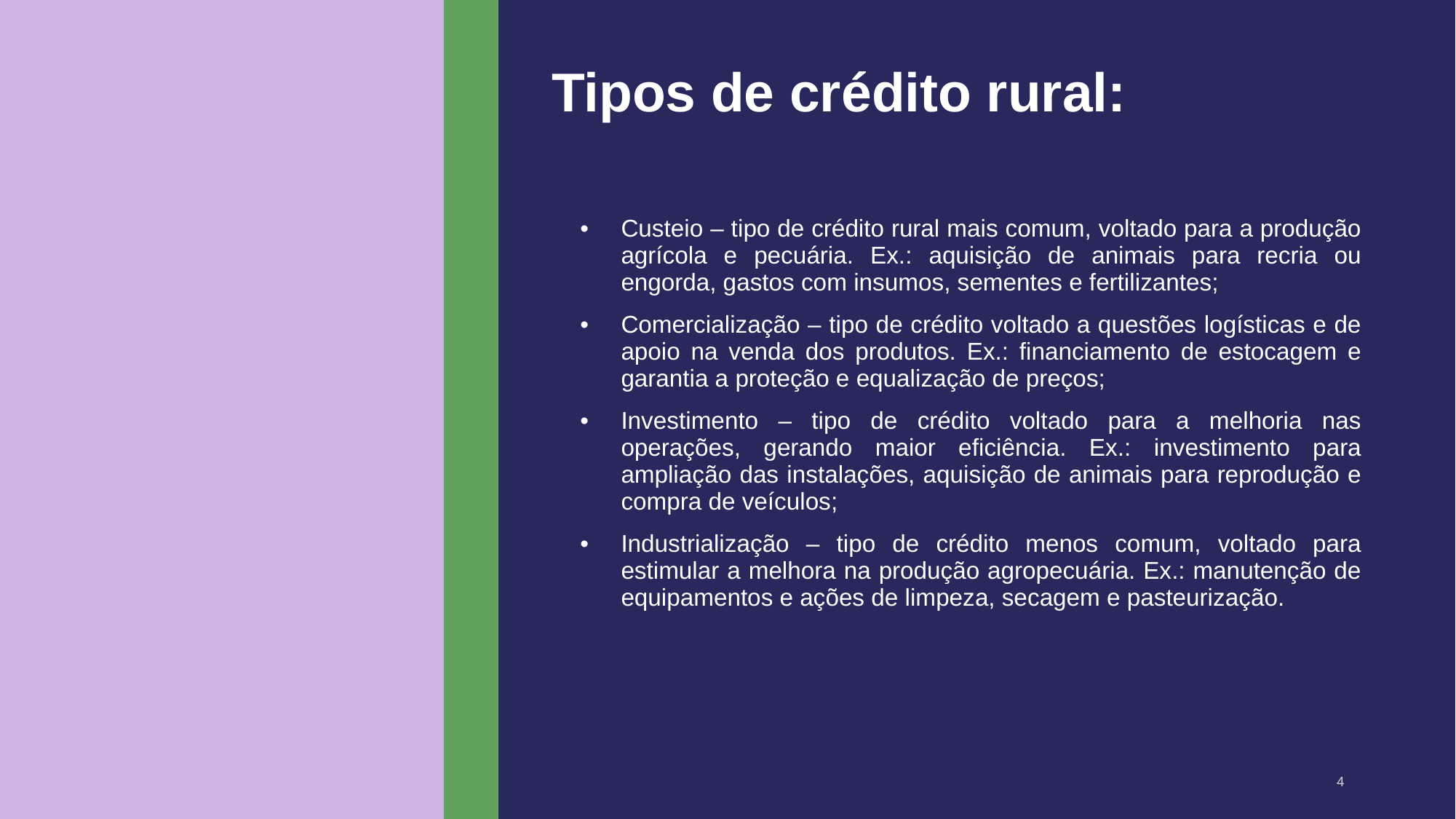

# Tipos de crédito rural:
Custeio – tipo de crédito rural mais comum, voltado para a produção agrícola e pecuária. Ex.: aquisição de animais para recria ou engorda, gastos com insumos, sementes e fertilizantes;
Comercialização – tipo de crédito voltado a questões logísticas e de apoio na venda dos produtos. Ex.: financiamento de estocagem e garantia a proteção e equalização de preços;
Investimento – tipo de crédito voltado para a melhoria nas operações, gerando maior eficiência. Ex.: investimento para ampliação das instalações, aquisição de animais para reprodução e compra de veículos;
Industrialização – tipo de crédito menos comum, voltado para estimular a melhora na produção agropecuária. Ex.: manutenção de equipamentos e ações de limpeza, secagem e pasteurização.
4